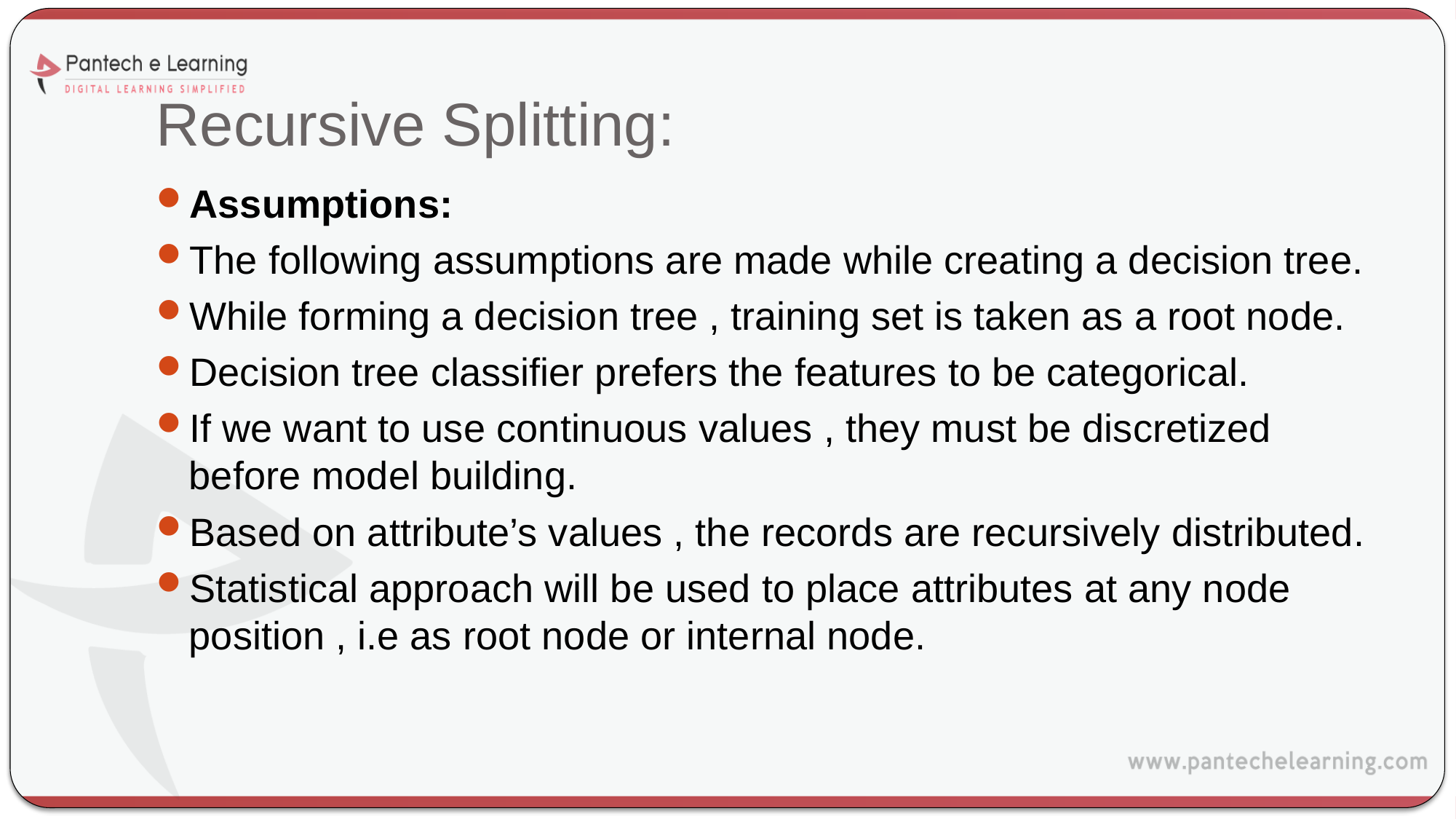

# Recursive Splitting:
Assumptions:
The following assumptions are made while creating a decision tree.
While forming a decision tree , training set is taken as a root node.
Decision tree classifier prefers the features to be categorical.
If we want to use continuous values , they must be discretized before model building.
Based on attribute’s values , the records are recursively distributed.
Statistical approach will be used to place attributes at any node position , i.e as root node or internal node.